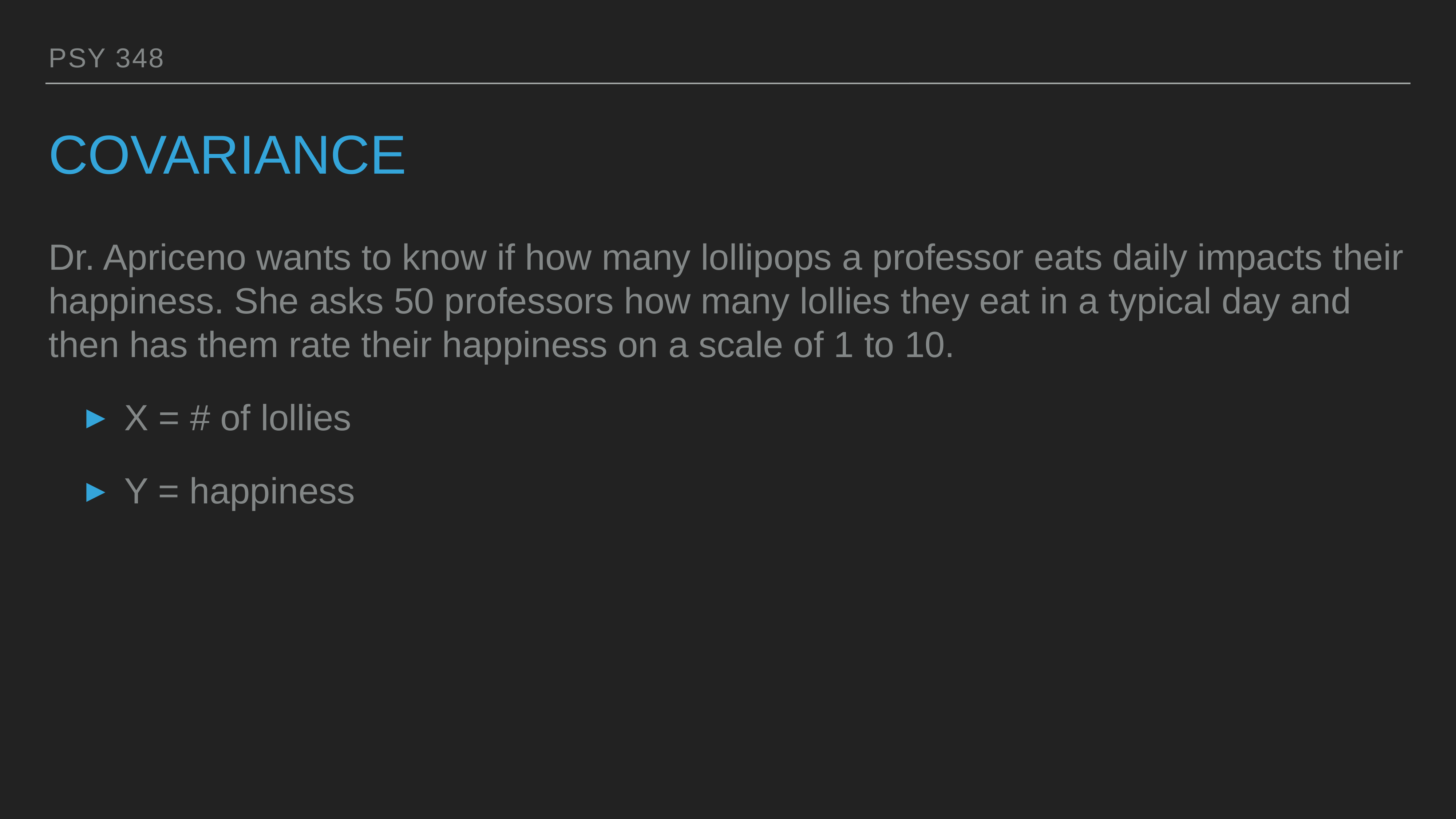

PSY 348
# Covariance
Dr. Apriceno wants to know if how many lollipops a professor eats daily impacts their happiness. She asks 50 professors how many lollies they eat in a typical day and then has them rate their happiness on a scale of 1 to 10.
X = # of lollies
Y = happiness